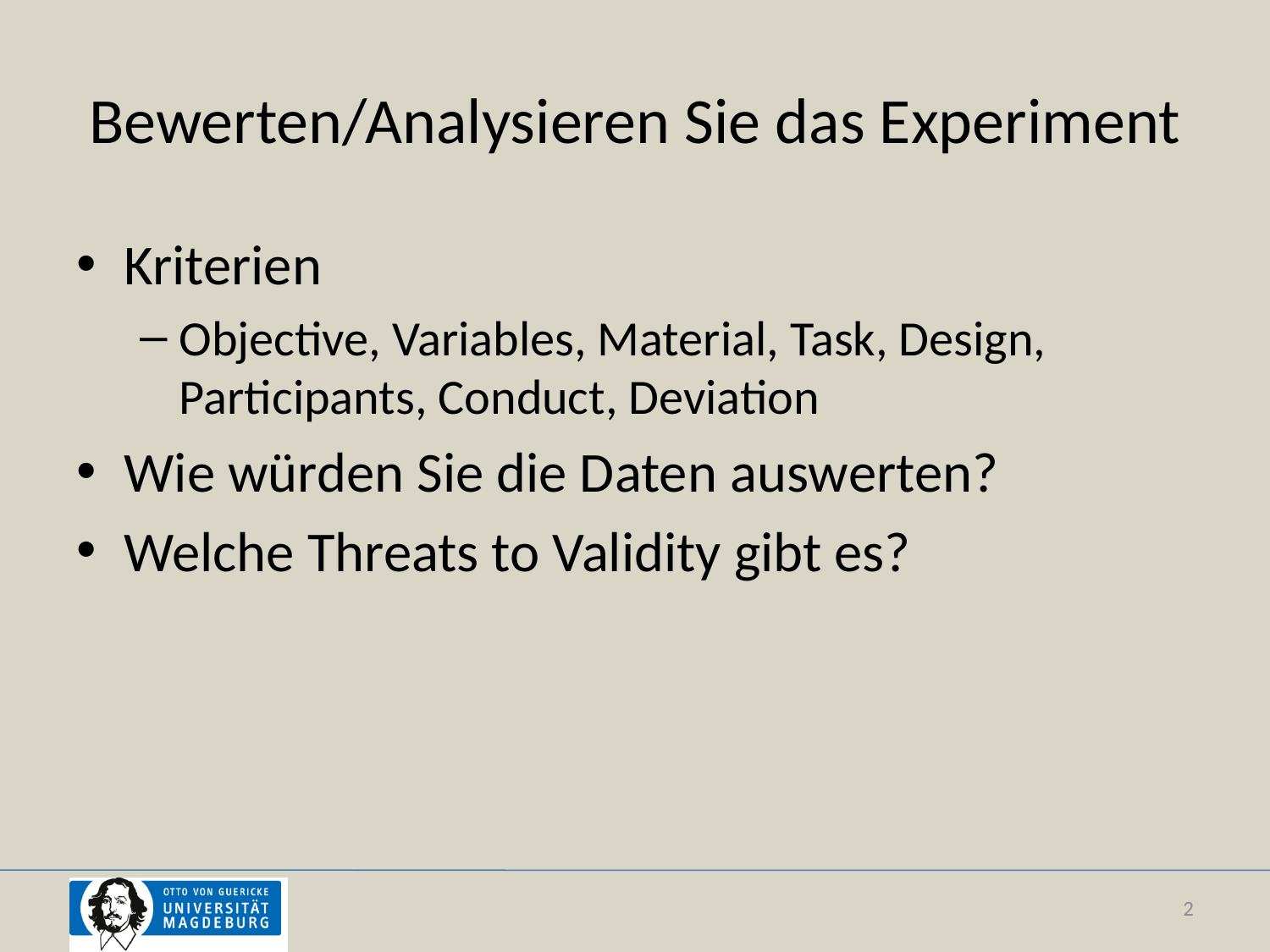

# Bewerten/Analysieren Sie das Experiment
Kriterien
Objective, Variables, Material, Task, Design, Participants, Conduct, Deviation
Wie würden Sie die Daten auswerten?
Welche Threats to Validity gibt es?
2